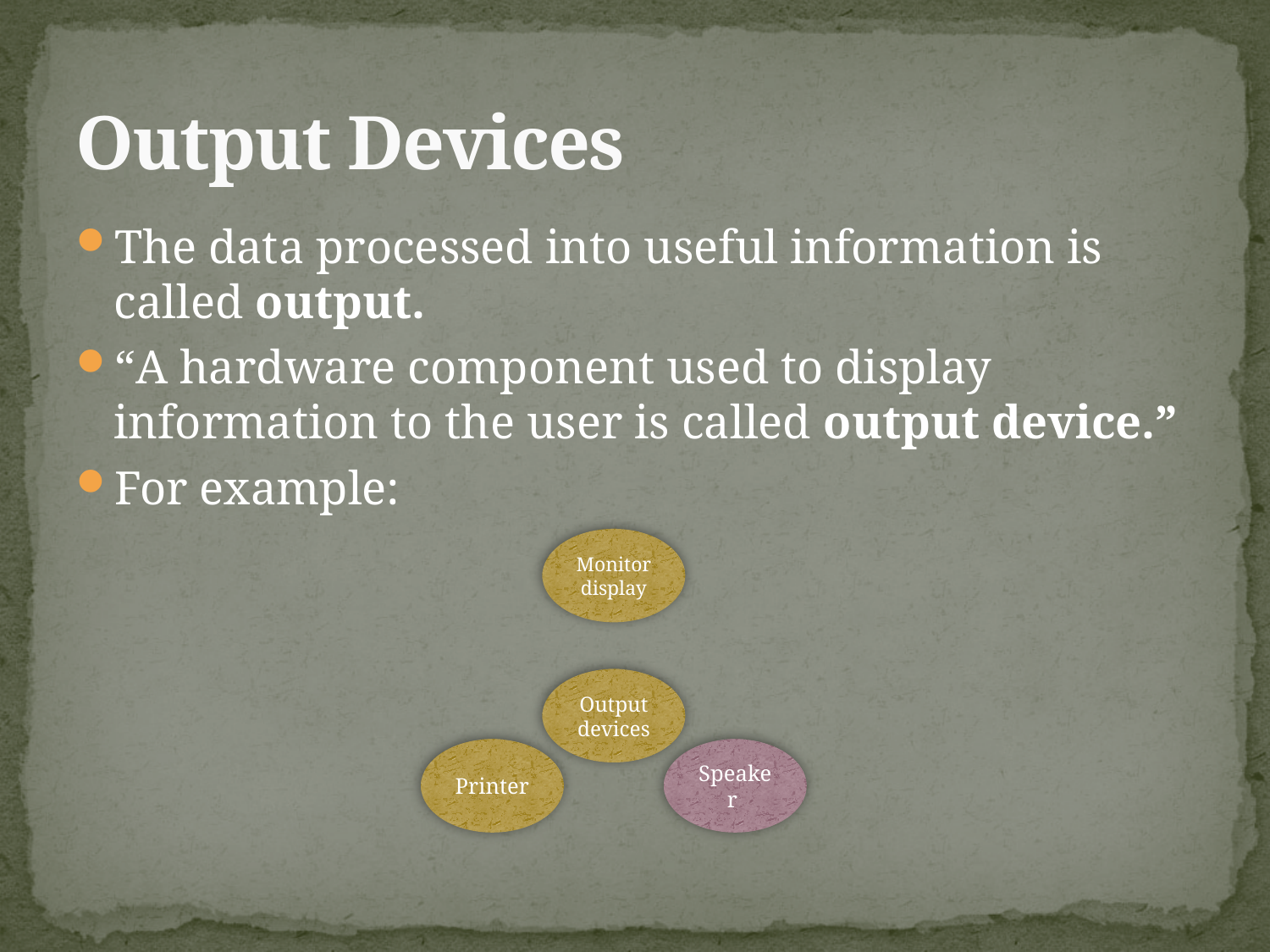

# Output Devices
The data processed into useful information is called output.
“A hardware component used to display information to the user is called output device.”
For example:
Output devices
Monitor display
Speaker
Printer